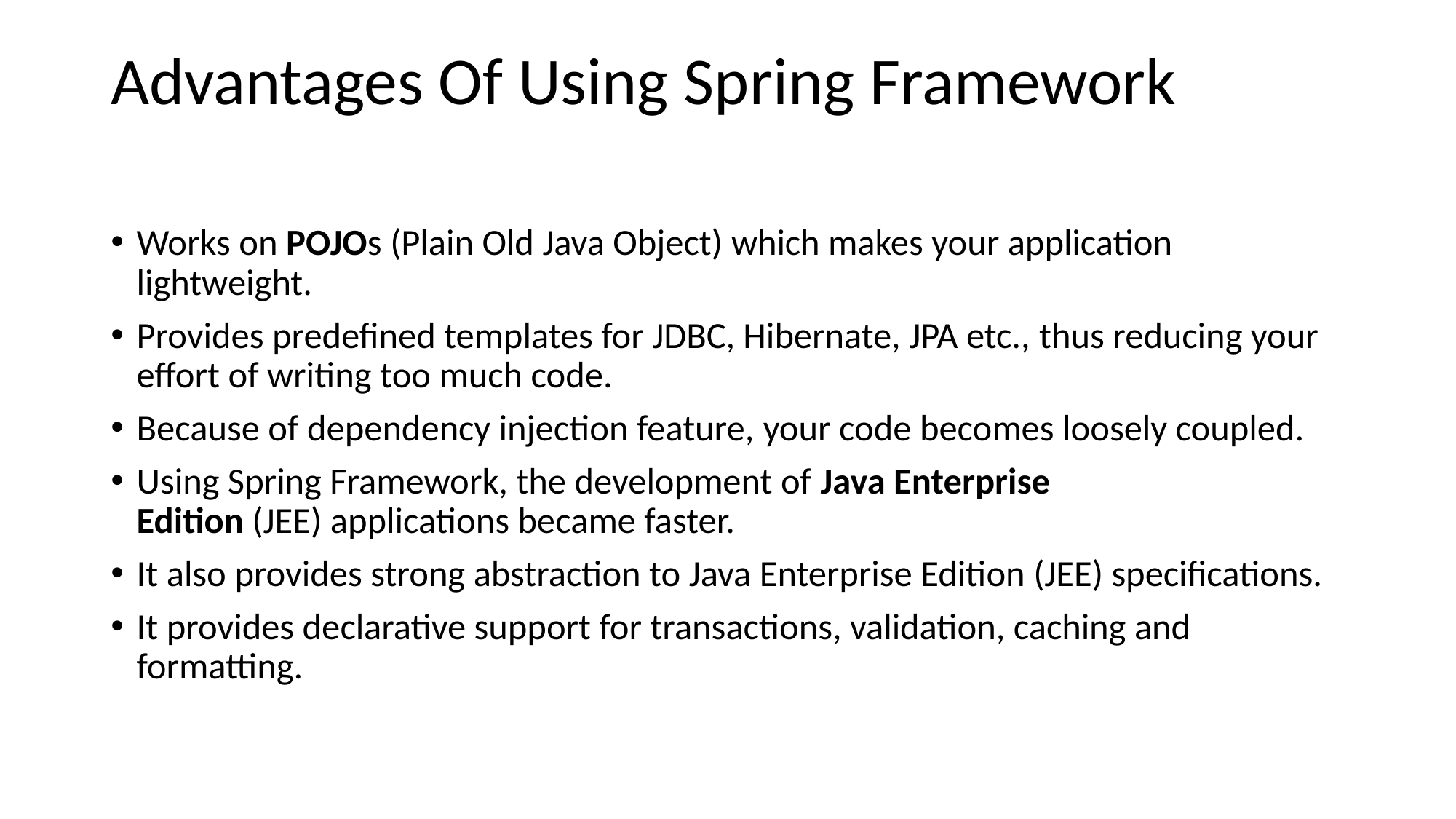

# Advantages Of Using Spring Framework
Works on POJOs (Plain Old Java Object) which makes your application lightweight.
Provides predefined templates for JDBC, Hibernate, JPA etc., thus reducing your effort of writing too much code.
Because of dependency injection feature, your code becomes loosely coupled.
Using Spring Framework, the development of Java Enterprise Edition (JEE) applications became faster.
It also provides strong abstraction to Java Enterprise Edition (JEE) specifications.
It provides declarative support for transactions, validation, caching and formatting.